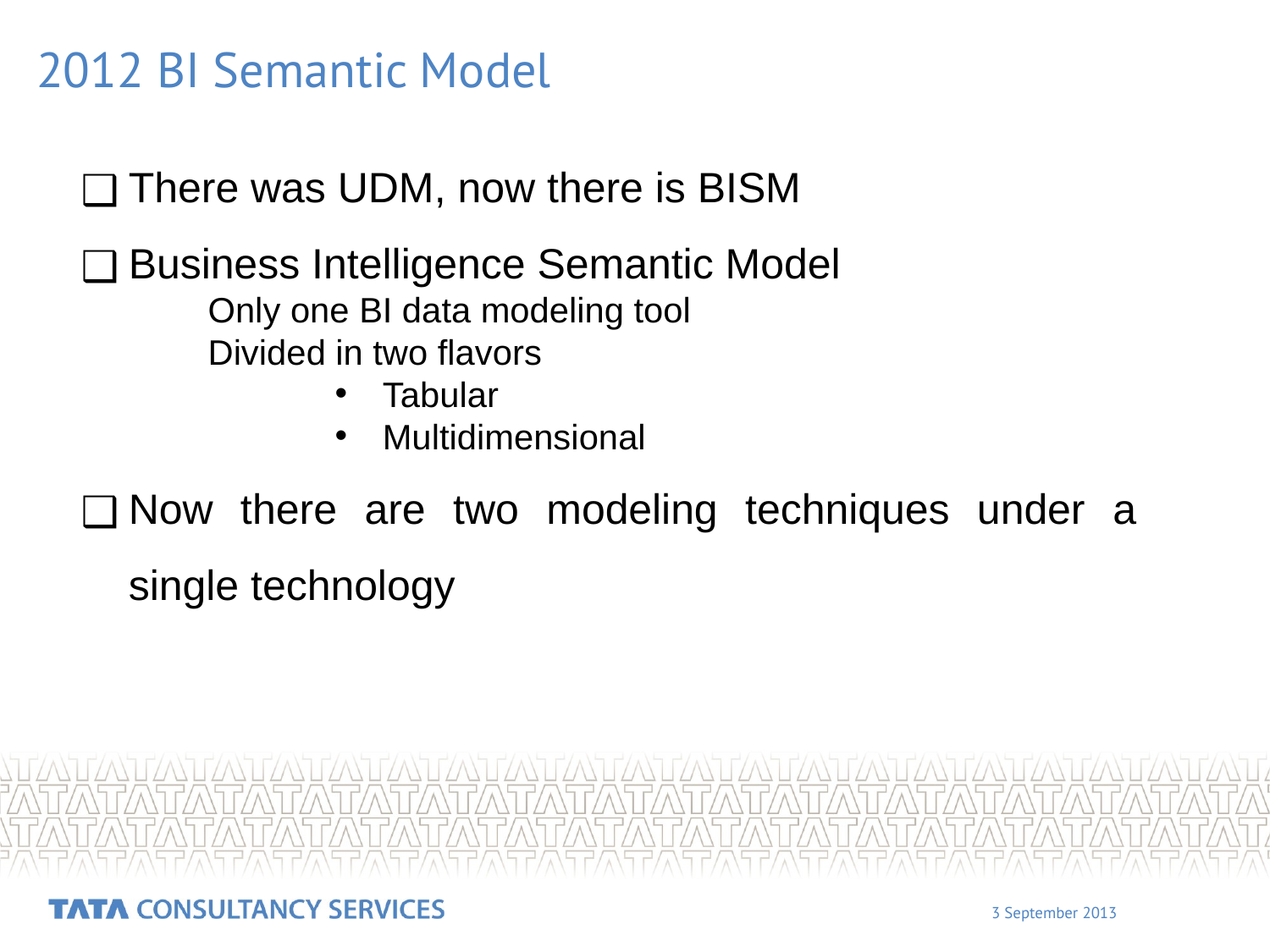

2012 BI Semantic Model

There was UDM, now there is BISM
Business Intelligence Semantic Model
Only one BI data modeling tool
Divided in two flavors
Tabular
Multidimensional
Now there are two modeling techniques under a single technology